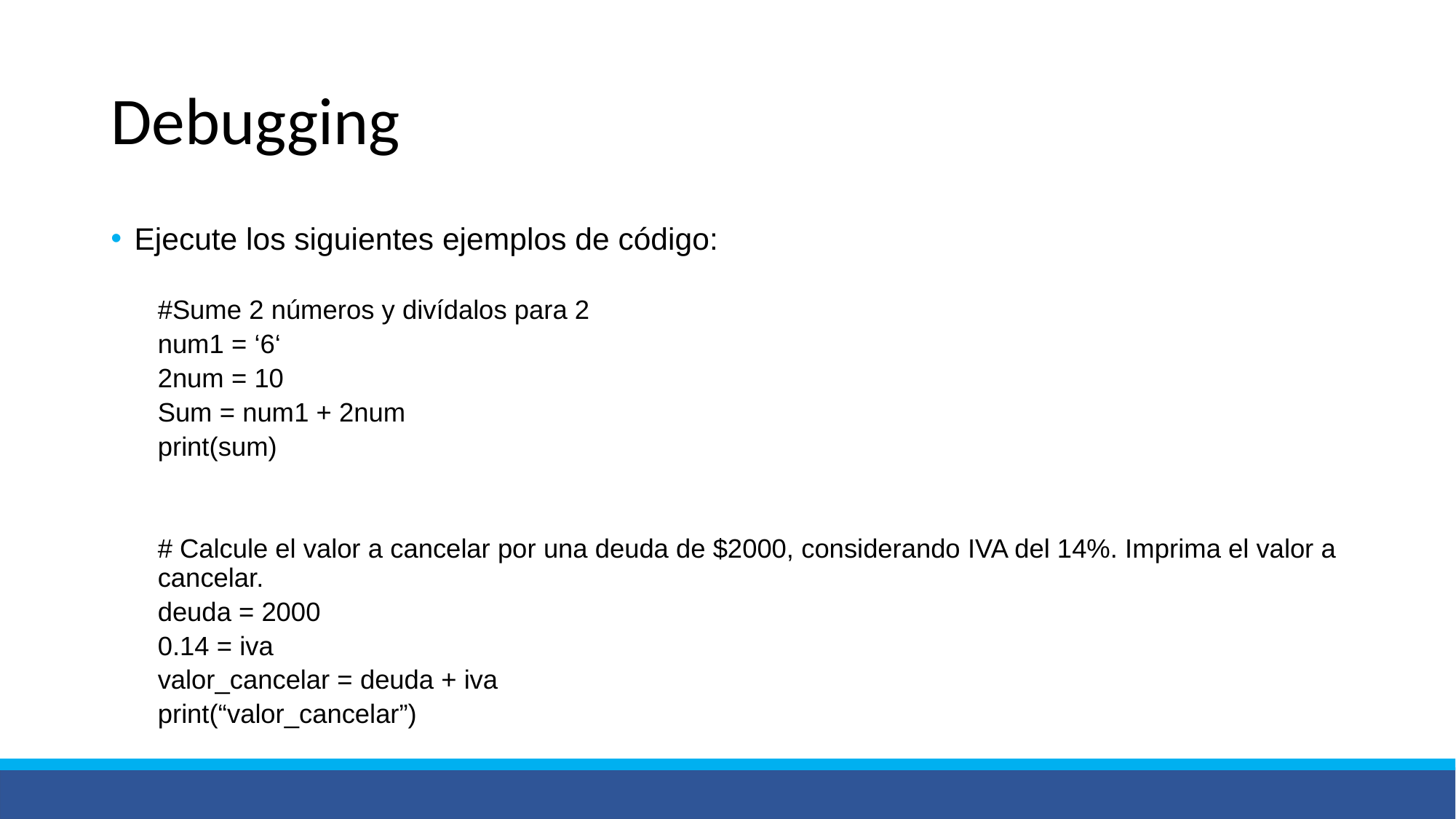

# Debugging
Ejecute los siguientes ejemplos de código:

#Sume 2 números y divídalos para 2
num1 = ‘6‘
2num = 10
Sum = num1 + 2num
print(sum)

# Calcule el valor a cancelar por una deuda de $2000, considerando IVA del 14%. Imprima el valor a cancelar.
deuda = 2000
0.14 = iva
valor_cancelar = deuda + iva
print(“valor_cancelar”)